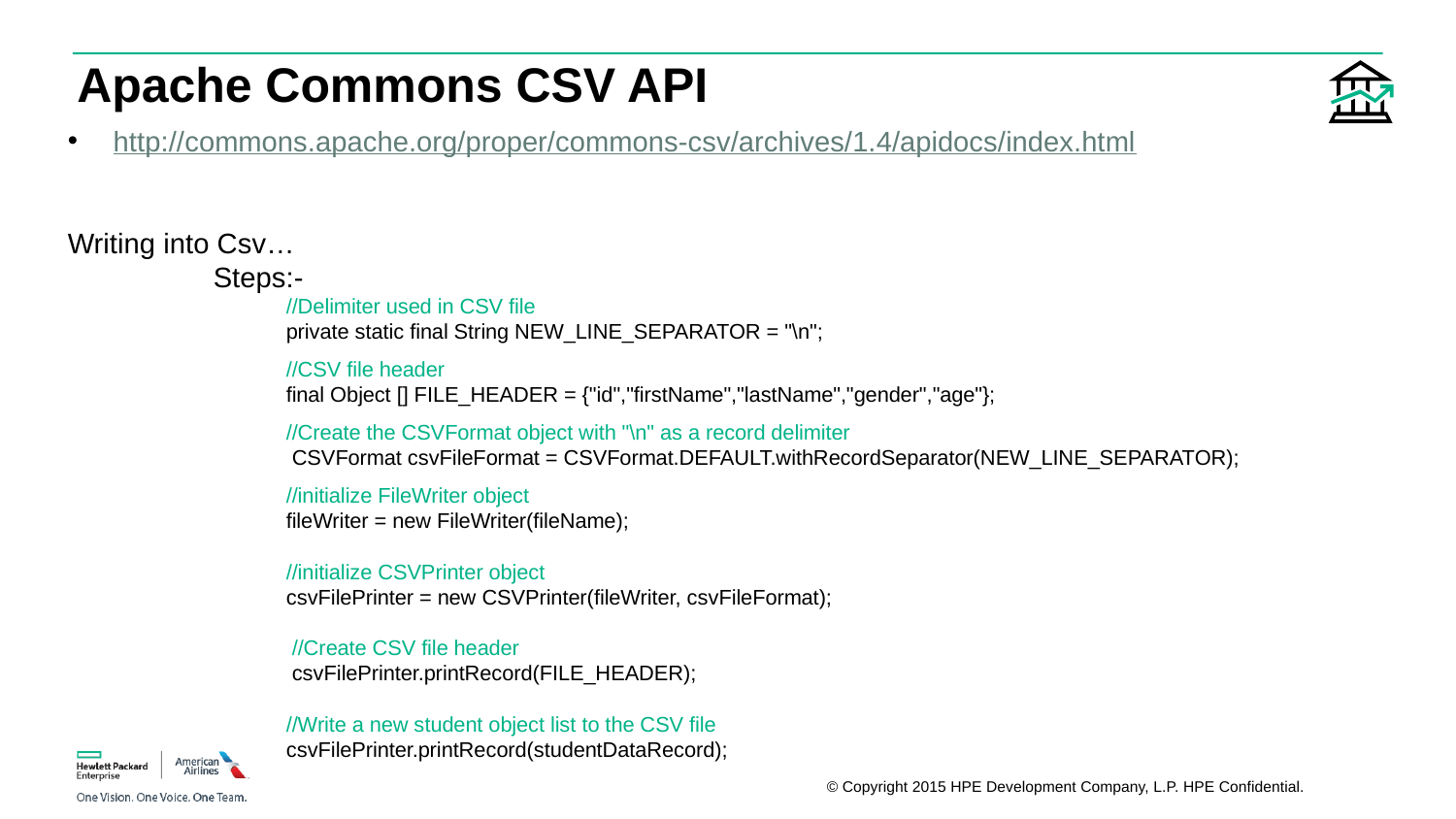

# Apache Commons CSV API
http://commons.apache.org/proper/commons-csv/archives/1.4/apidocs/index.html

Writing into Csv…
	Steps:-
//Delimiter used in CSV file
private static final String NEW_LINE_SEPARATOR = "\n";

//CSV file header
final Object [] FILE_HEADER = {"id","firstName","lastName","gender","age"};

//Create the CSVFormat object with "\n" as a record delimiter
 CSVFormat csvFileFormat = CSVFormat.DEFAULT.withRecordSeparator(NEW_LINE_SEPARATOR);

//initialize FileWriter object
fileWriter = new FileWriter(fileName);

//initialize CSVPrinter object
csvFilePrinter = new CSVPrinter(fileWriter, csvFileFormat);

 //Create CSV file header
 csvFilePrinter.printRecord(FILE_HEADER);

//Write a new student object list to the CSV file
csvFilePrinter.printRecord(studentDataRecord);